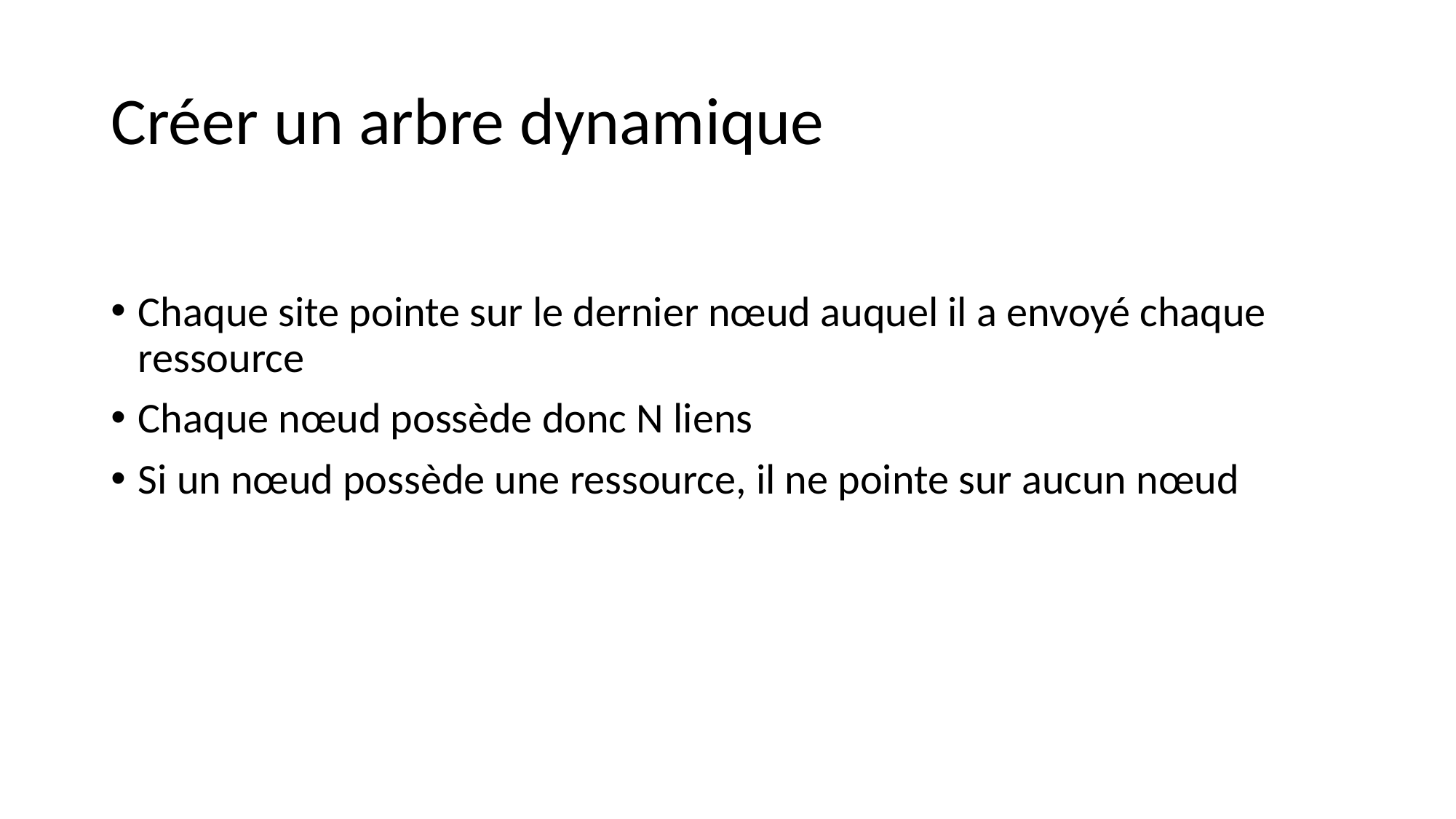

# Créer un arbre dynamique

Chaque site pointe sur le dernier nœud auquel il a envoyé chaque ressource
Chaque nœud possède donc N liens
Si un nœud possède une ressource, il ne pointe sur aucun nœud